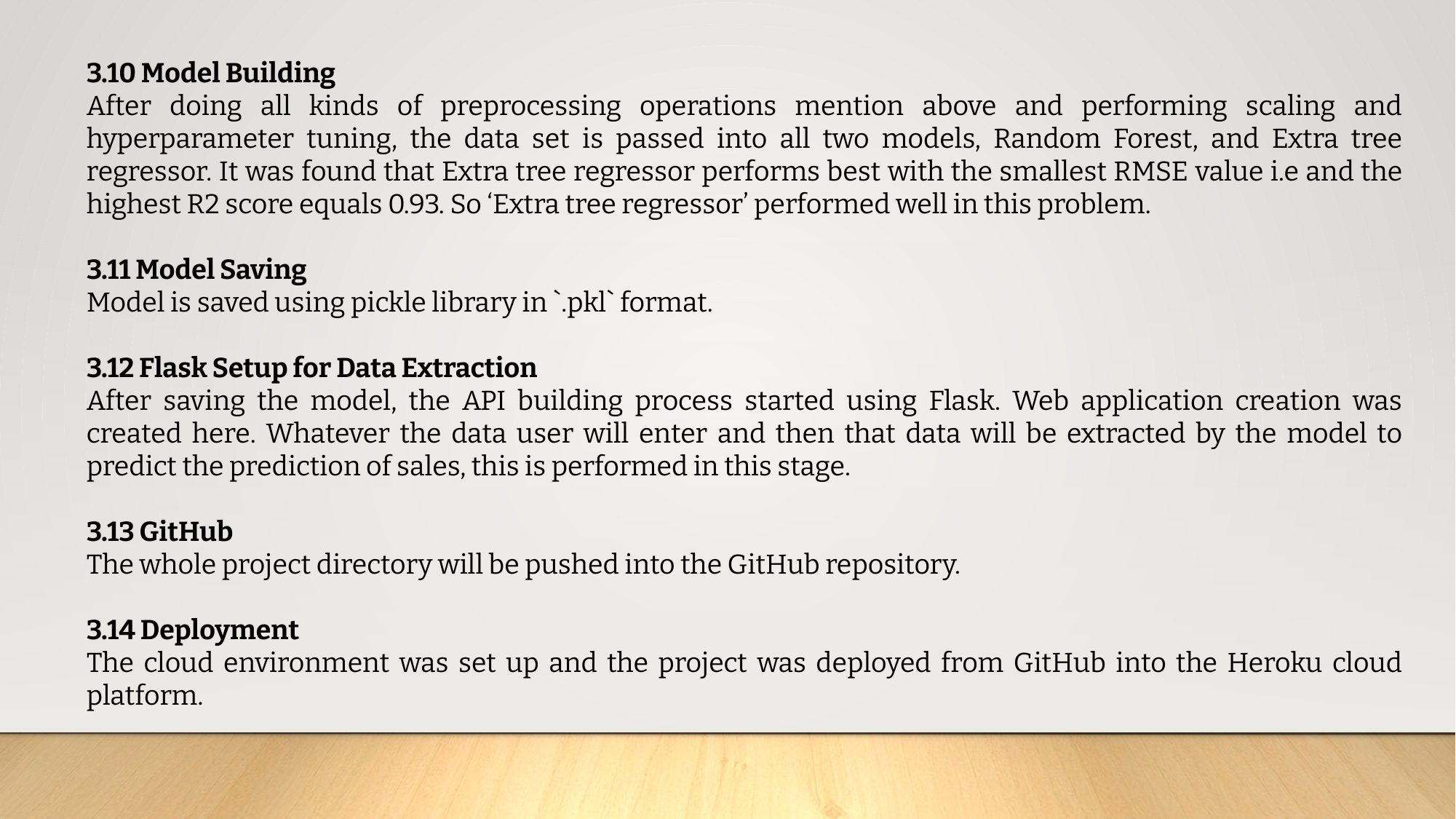

3.10 Model Building
After doing all kinds of preprocessing operations mention above and performing scaling and hyperparameter tuning, the data set is passed into all two models, Random Forest, and Extra tree regressor. It was found that Extra tree regressor performs best with the smallest RMSE value i.e and the highest R2 score equals 0.93. So ‘Extra tree regressor’ performed well in this problem.

3.11 Model Saving
Model is saved using pickle library in `.pkl` format.

3.12 Flask Setup for Data Extraction
After saving the model, the API building process started using Flask. Web application creation was created here. Whatever the data user will enter and then that data will be extracted by the model to predict the prediction of sales, this is performed in this stage.

3.13 GitHub
The whole project directory will be pushed into the GitHub repository.

3.14 Deployment
The cloud environment was set up and the project was deployed from GitHub into the Heroku cloud platform.